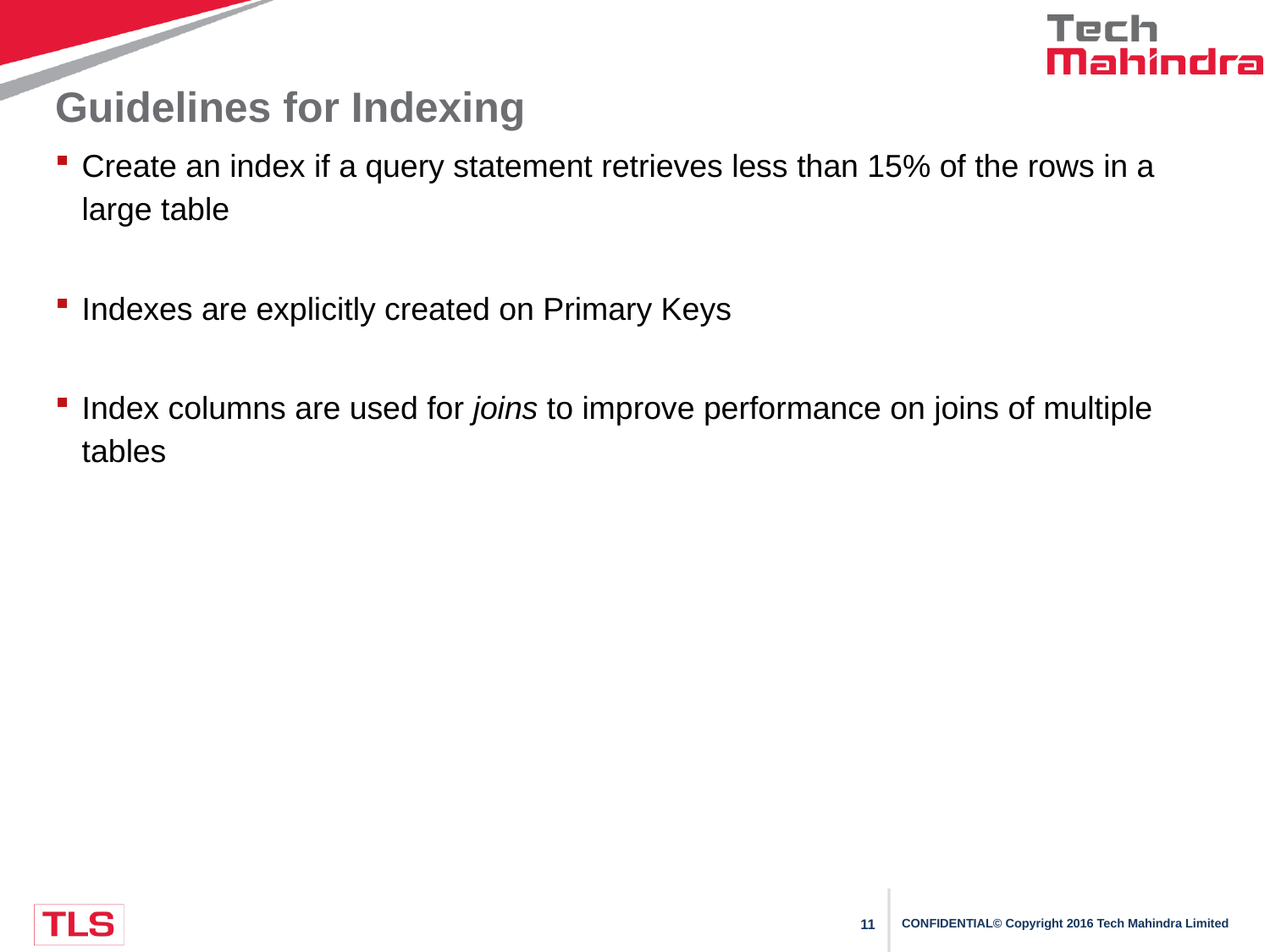

# Guidelines for Indexing
Create an index if a query statement retrieves less than 15% of the rows in a large table

Indexes are explicitly created on Primary Keys

Index columns are used for joins to improve performance on joins of multiple tables
11
CONFIDENTIAL© Copyright 2016 Tech Mahindra Limited
CONFIDENTIAL© Copyright 2016 Tech Mahindra Limited